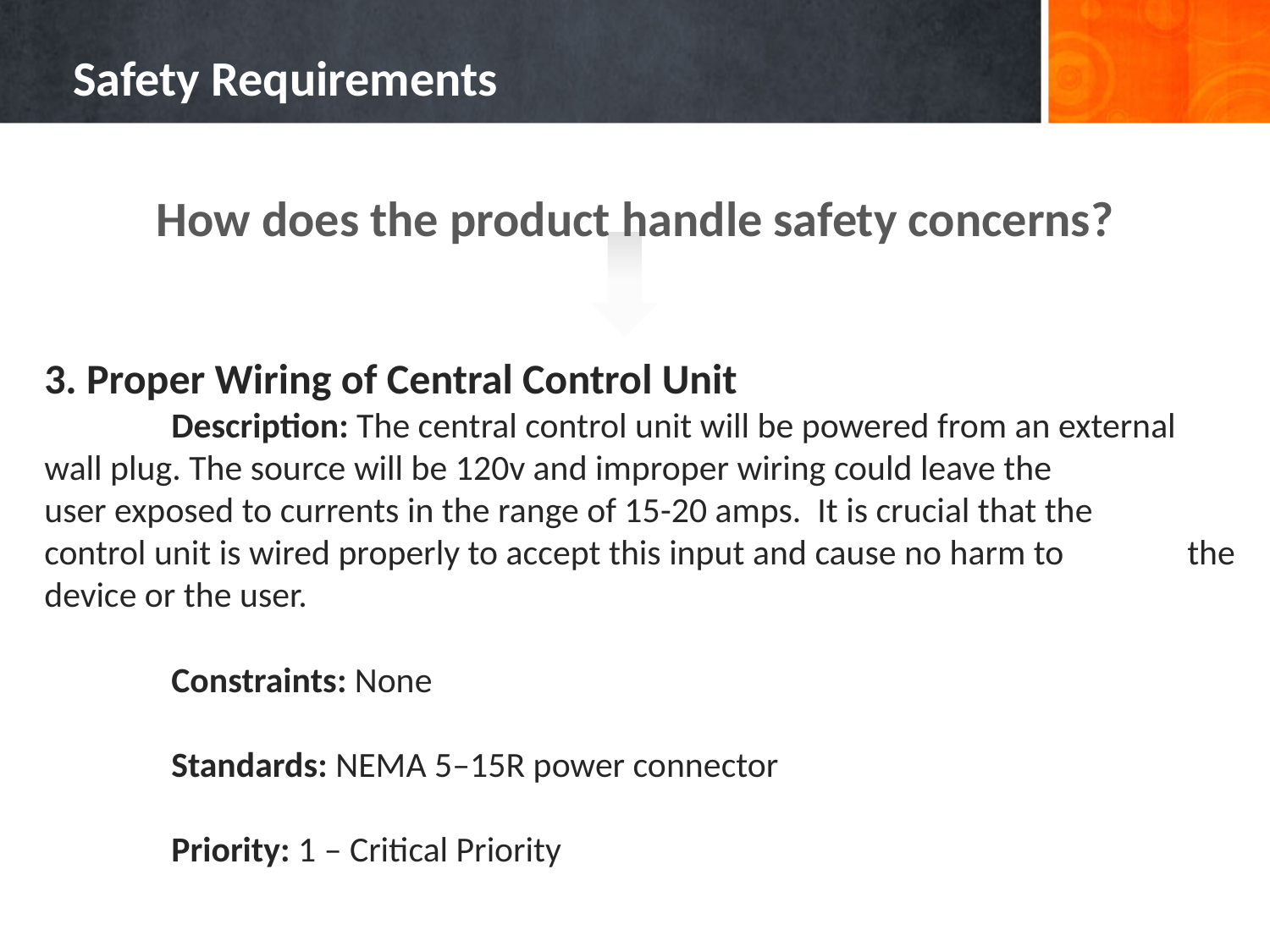

# Safety Requirements
How does the product handle safety concerns?

3. Proper Wiring of Central Control Unit
	Description: The central control unit will be powered from an external 	wall plug. The source will be 120v and improper wiring could leave the 	user exposed to currents in the range of 15-20 amps.  It is crucial that the 	control unit is wired properly to accept this input and cause no harm to 	the device or the user.

	Constraints: None

	Standards: NEMA 5–15R power connector

	Priority: 1 – Critical Priority